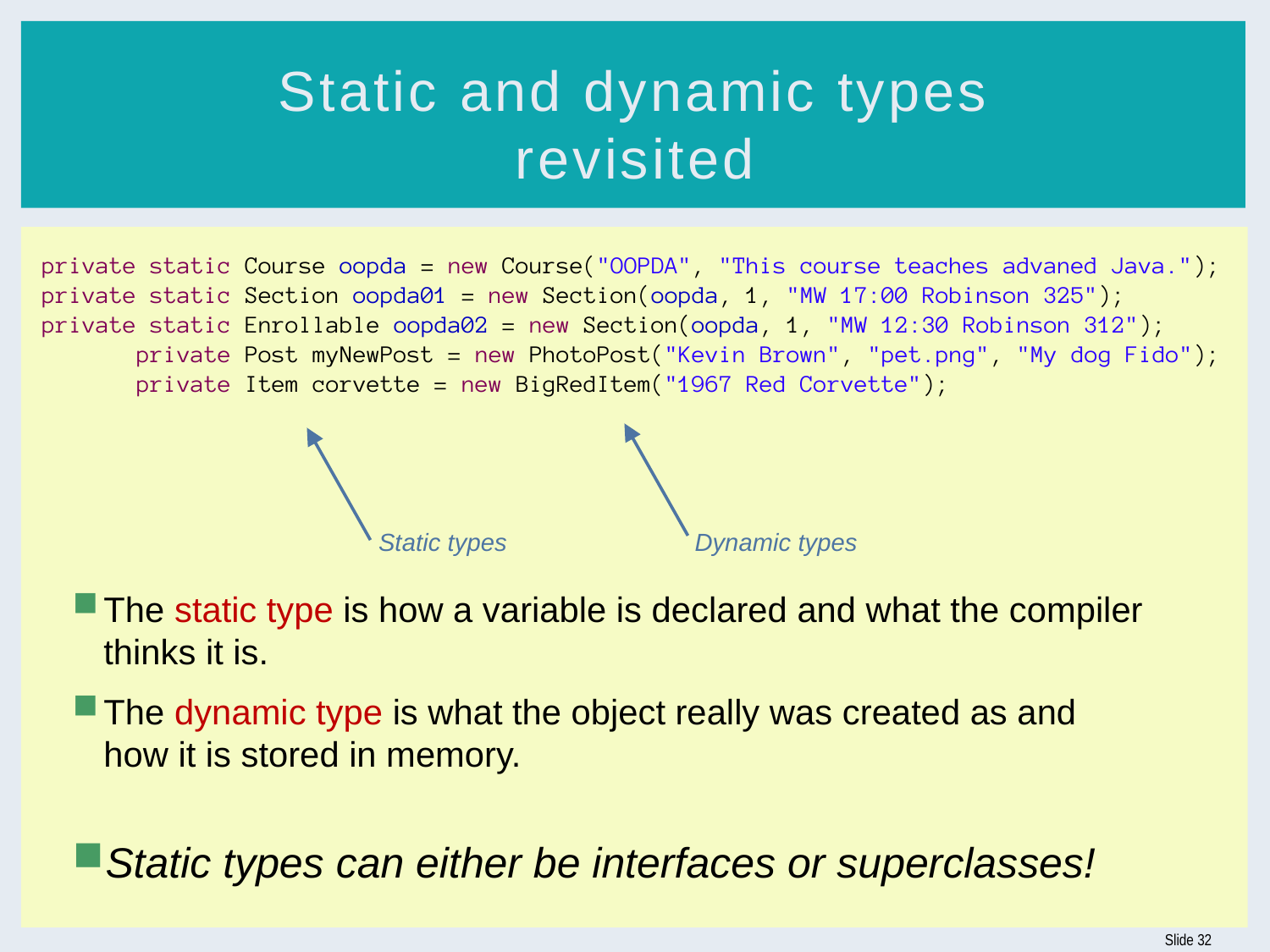

# Static and dynamic types revisited

The static type is how a variable is declared and what the compiler
thinks it is.
The dynamic type is what the object really was created as and
how it is stored in memory.
Static types can either be interfaces or superclasses!

private static Course oopda = new Course("OOPDA", "This course teaches advaned Java.");
private static Section oopda01 = new Section(oopda, 1, "MW 17:00 Robinson 325");
private static Enrollable oopda02 = new Section(oopda, 1, "MW 12:30 Robinson 312");
       private Post myNewPost = new PhotoPost("Kevin Brown", "pet.png", "My dog Fido");
       private Item corvette = new BigRedItem("1967 Red Corvette");
Static types
Dynamic types